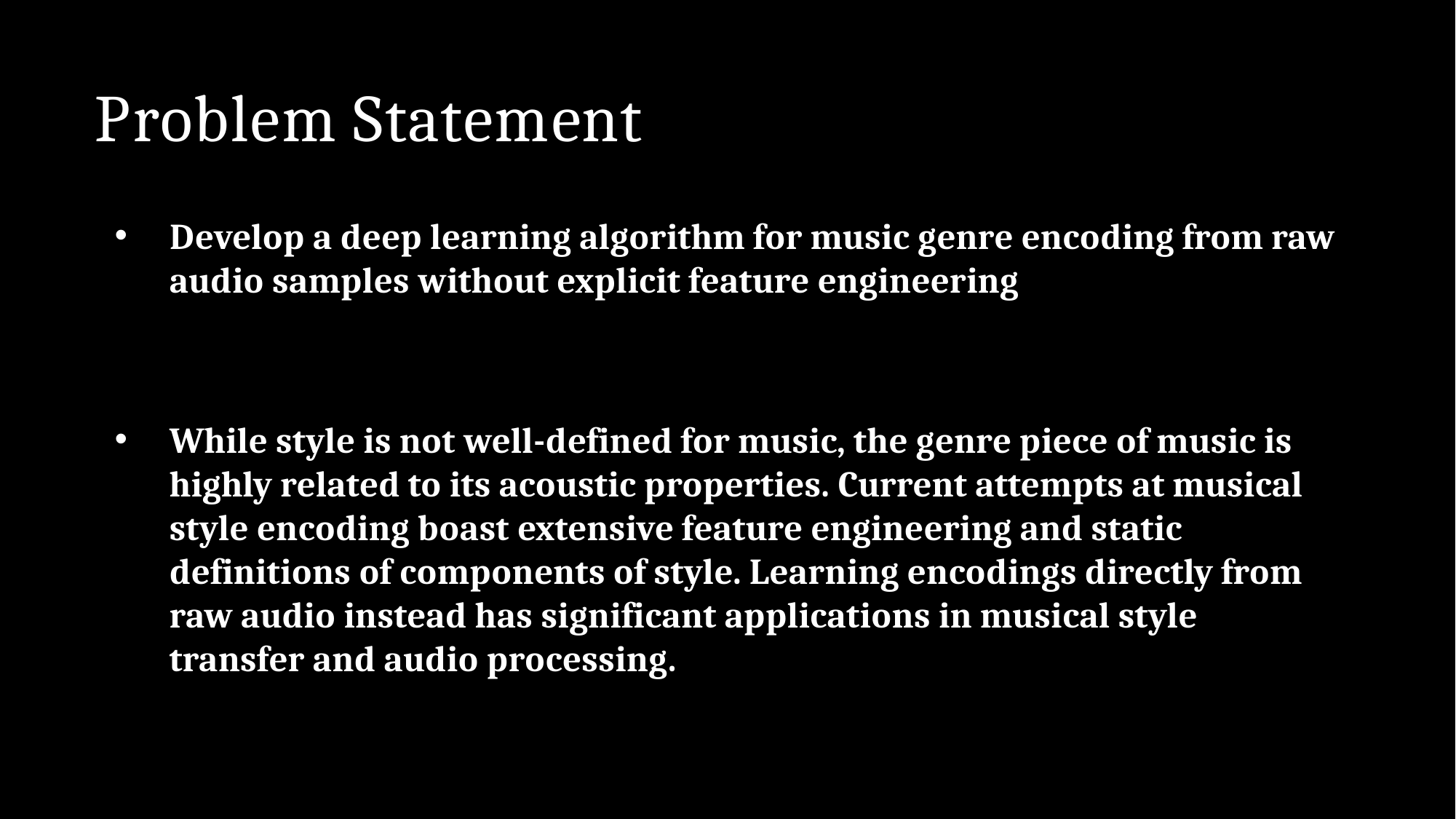

# Problem Statement
Develop a deep learning algorithm for music genre encoding from raw audio samples without explicit feature engineering

While style is not well-defined for music, the genre piece of music is highly related to its acoustic properties. Current attempts at musical style encoding boast extensive feature engineering and static definitions of components of style. Learning encodings directly from raw audio instead has significant applications in musical style transfer and audio processing.